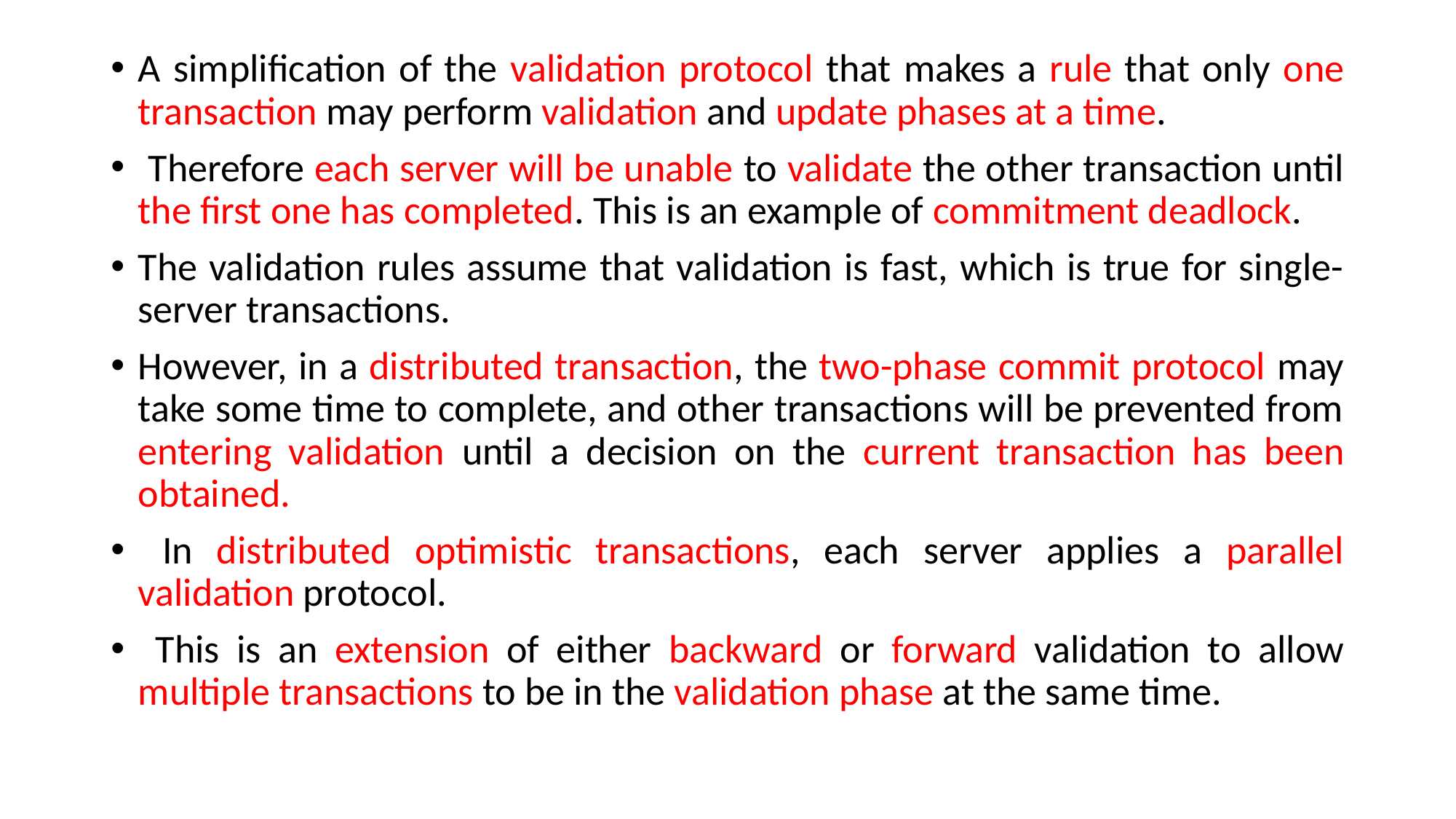

A simplification of the validation protocol that makes a rule that only one transaction may perform validation and update phases at a time.
 Therefore each server will be unable to validate the other transaction until the first one has completed. This is an example of commitment deadlock.
The validation rules assume that validation is fast, which is true for single-server transactions.
However, in a distributed transaction, the two-phase commit protocol may take some time to complete, and other transactions will be prevented from entering validation until a decision on the current transaction has been obtained.
 In distributed optimistic transactions, each server applies a parallel validation protocol.
 This is an extension of either backward or forward validation to allow multiple transactions to be in the validation phase at the same time.